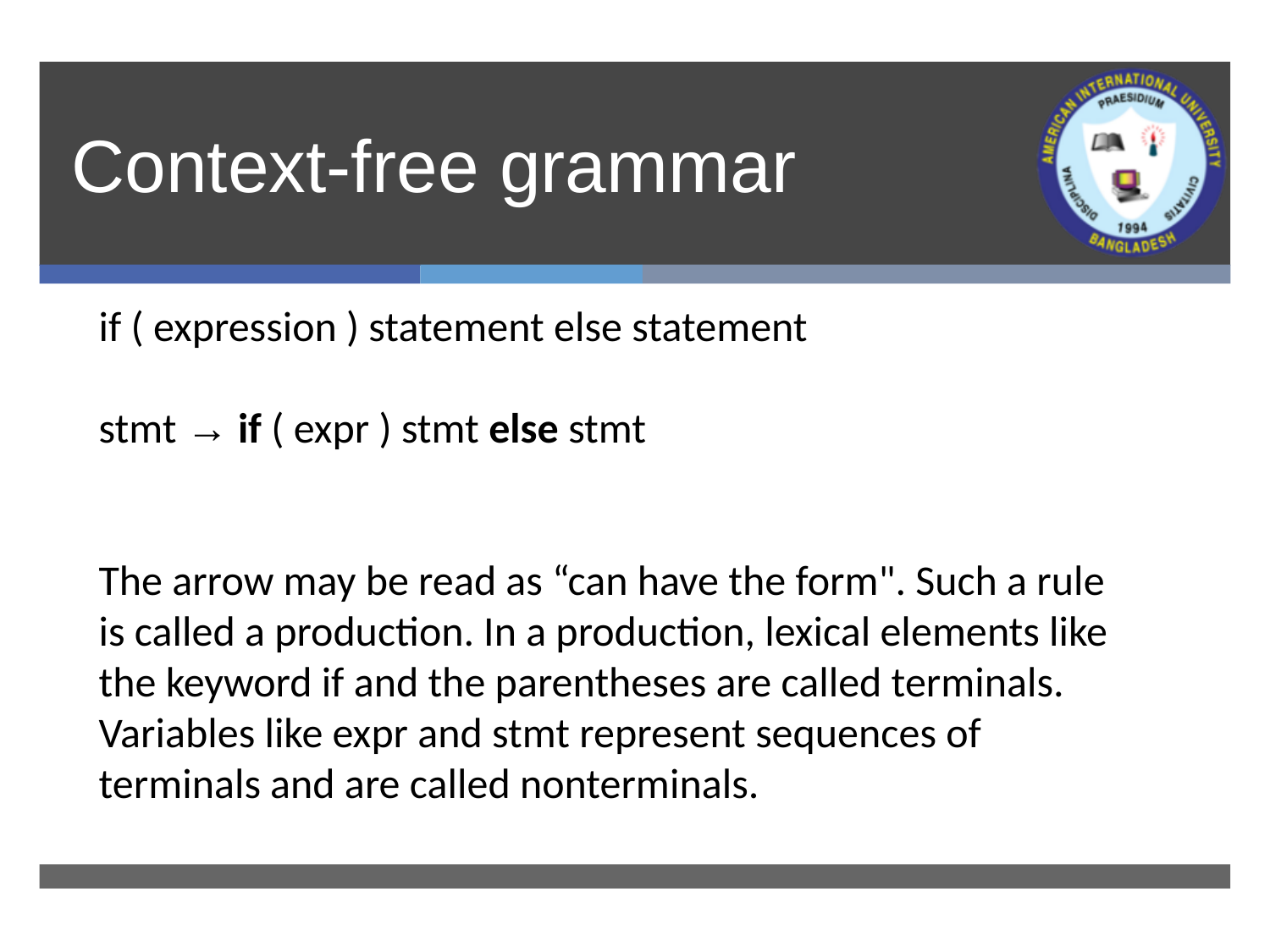

# Context-free grammar

if ( expression ) statement else statement

stmt → if ( expr ) stmt else stmt

The arrow may be read as “can have the form". Such a rule is called a production. In a production, lexical elements like the keyword if and the parentheses are called terminals. Variables like expr and stmt represent sequences of terminals and are called nonterminals.